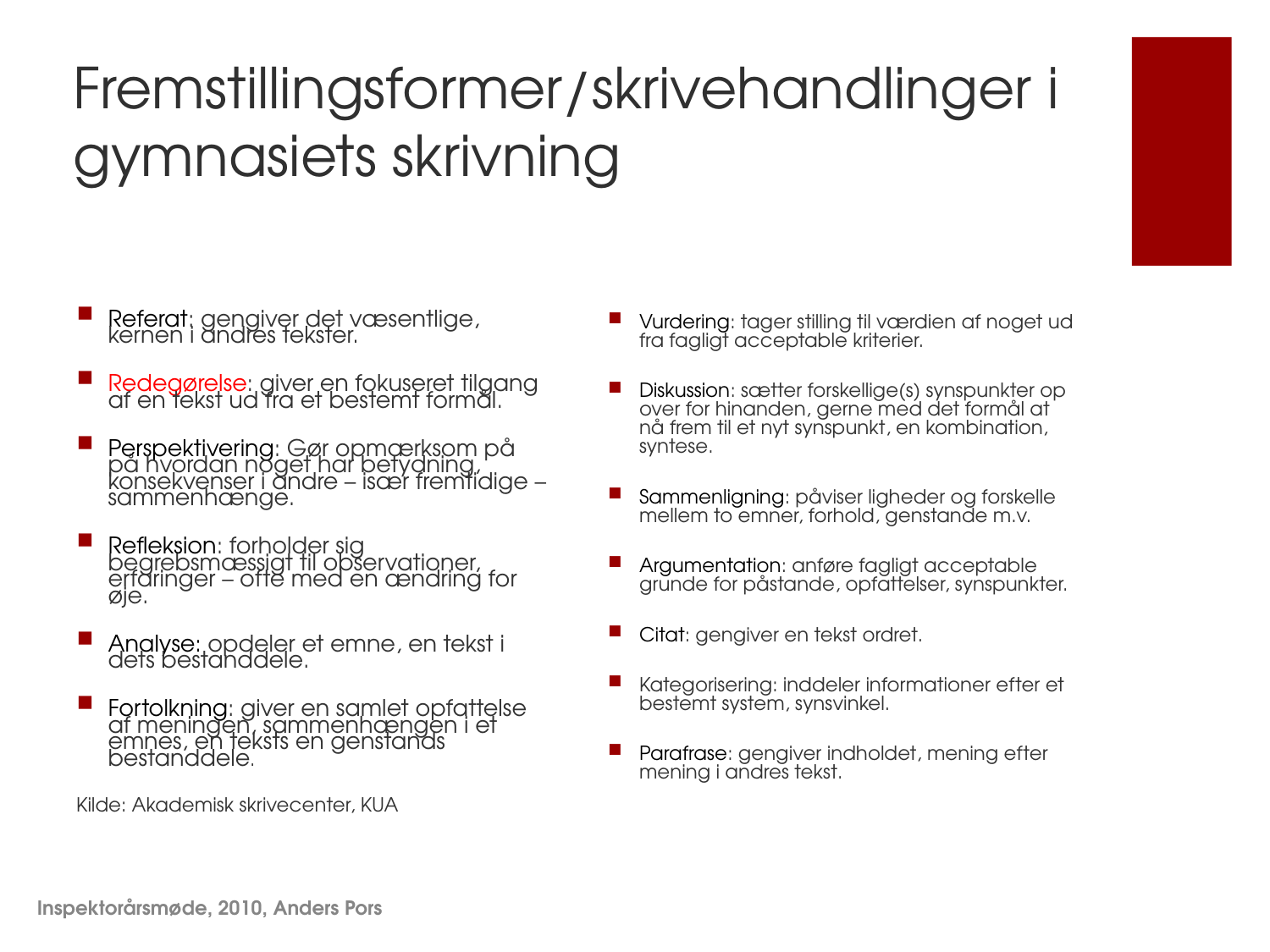

# Fremstillingsformer/skrivehandlinger i gymnasiets skrivning
Referat: gengiver det væsentlige, kernen i andres tekster.
Redegørelse: giver en fokuseret tilgang af en tekst ud fra et bestemt formål.
Perspektivering: Gør opmærksom på på hvordan noget har betydning, konsekvenser i andre – især fremtidige – sammenhænge.
Refleksion: forholder sig begrebsmæssigt til observationer, erfaringer – ofte med en ændring for øje.
Analyse: opdeler et emne, en tekst i dets bestanddele.
Fortolkning: giver en samlet opfattelse af meningen, sammenhængen i et emnes, en teksts en genstands bestanddele.
Kilde: Akademisk skrivecenter, KUA
Vurdering: tager stilling til værdien af noget ud fra fagligt acceptable kriterier.
Diskussion: sætter forskellige(s) synspunkter op over for hinanden, gerne med det formål at nå frem til et nyt synspunkt, en kombination, syntese.
Sammenligning: påviser ligheder og forskelle mellem to emner, forhold, genstande m.v.
Argumentation: anføre fagligt acceptable grunde for påstande, opfattelser, synspunkter.
Citat: gengiver en tekst ordret.
Kategorisering: inddeler informationer efter et bestemt system, synsvinkel.
Parafrase: gengiver indholdet, mening efter mening i andres tekst.
Inspektorårsmøde, 2010, Anders Pors